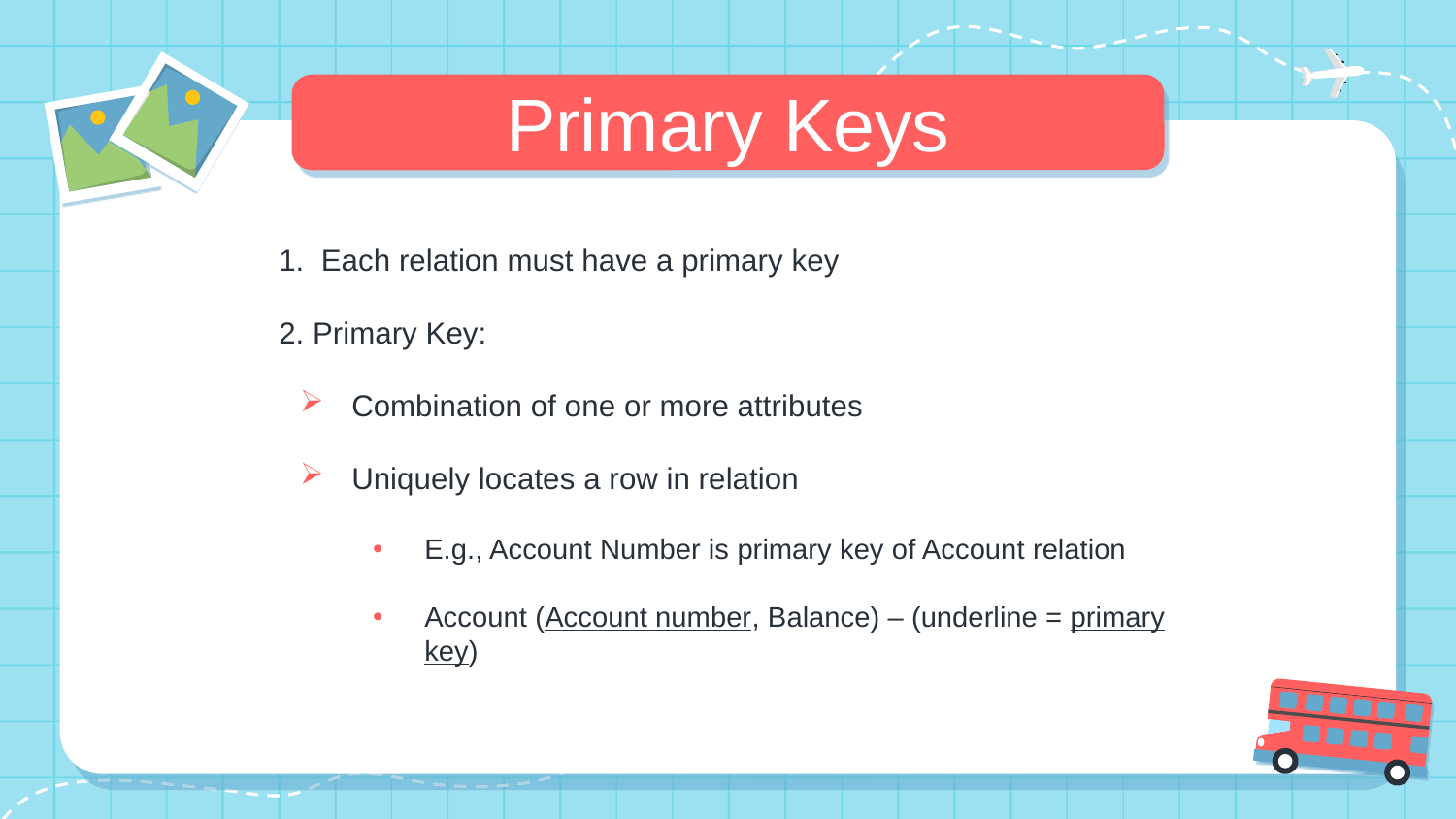

Primary Keys
1.  Each relation must have a primary key

2. Primary Key:

Combination of one or more attributes

Uniquely locates a row in relation

E.g., Account Number is primary key of Account relation

Account (Account number, Balance) – (underline = primary key)